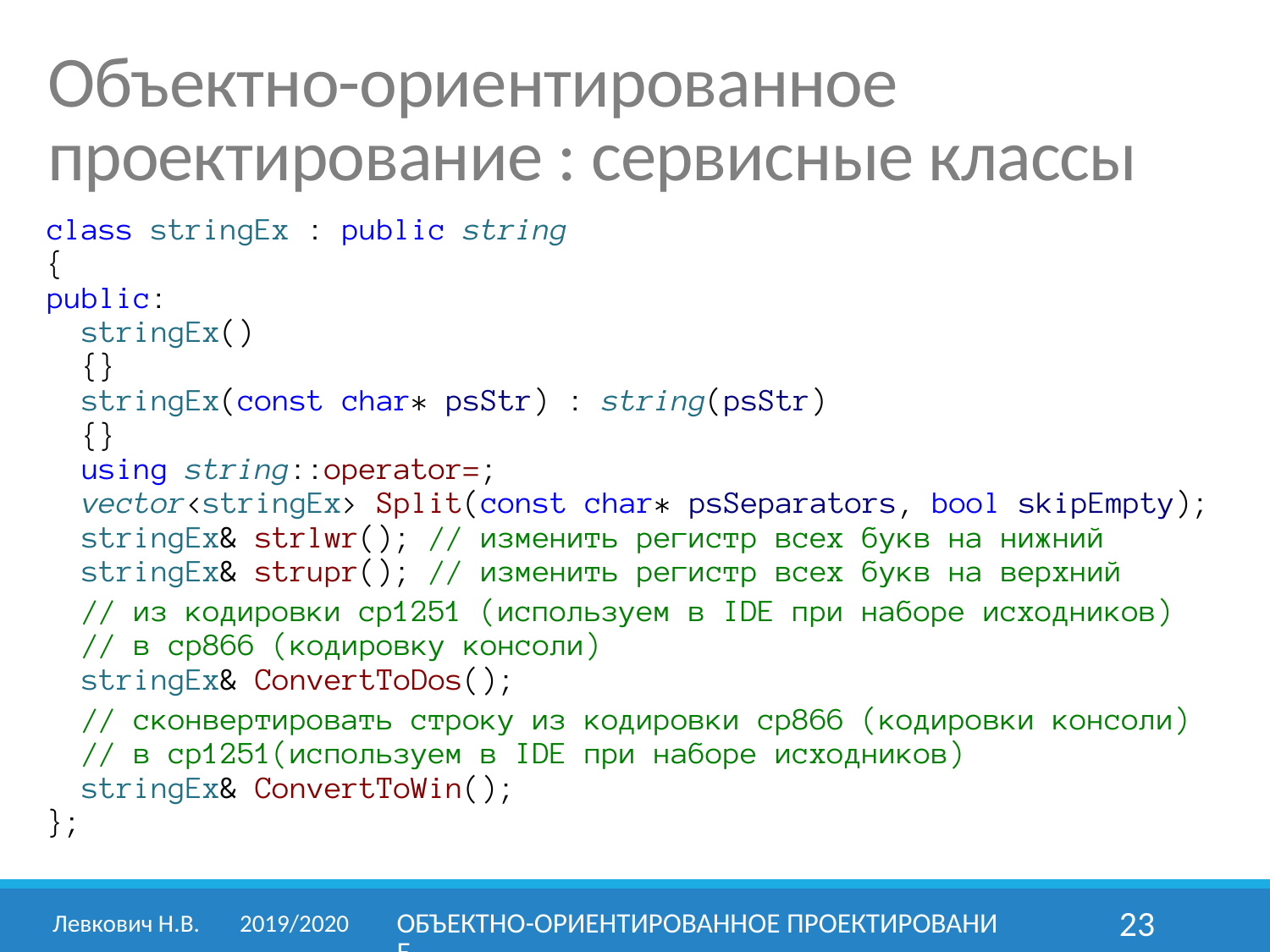

# Объектно-ориентированное проектирование : сервисные классы
class stringEx : public string
{
public:
  stringEx()
  {}
  stringEx(const char* psStr) : string(psStr)
  {}
  using string::operator=;
  vector<stringEx> Split(const char* psSeparators, bool skipEmpty);
  stringEx& strlwr(); // изменить регистр всех букв на нижний
  stringEx& strupr(); // изменить регистр всех букв на верхний
  // из кодировки cp1251 (используем в IDE при наборе исходников)
  // в cp866 (кодировку консоли)
  stringEx& ConvertToDos();
  // сконвертировать строку из кодировки cp866 (кодировки консоли)
  // в cp1251(используем в IDE при наборе исходников)
  stringEx& ConvertToWin();
};
Левкович Н.В.	2019/2020
Объектно-ориентированное проектирование
23